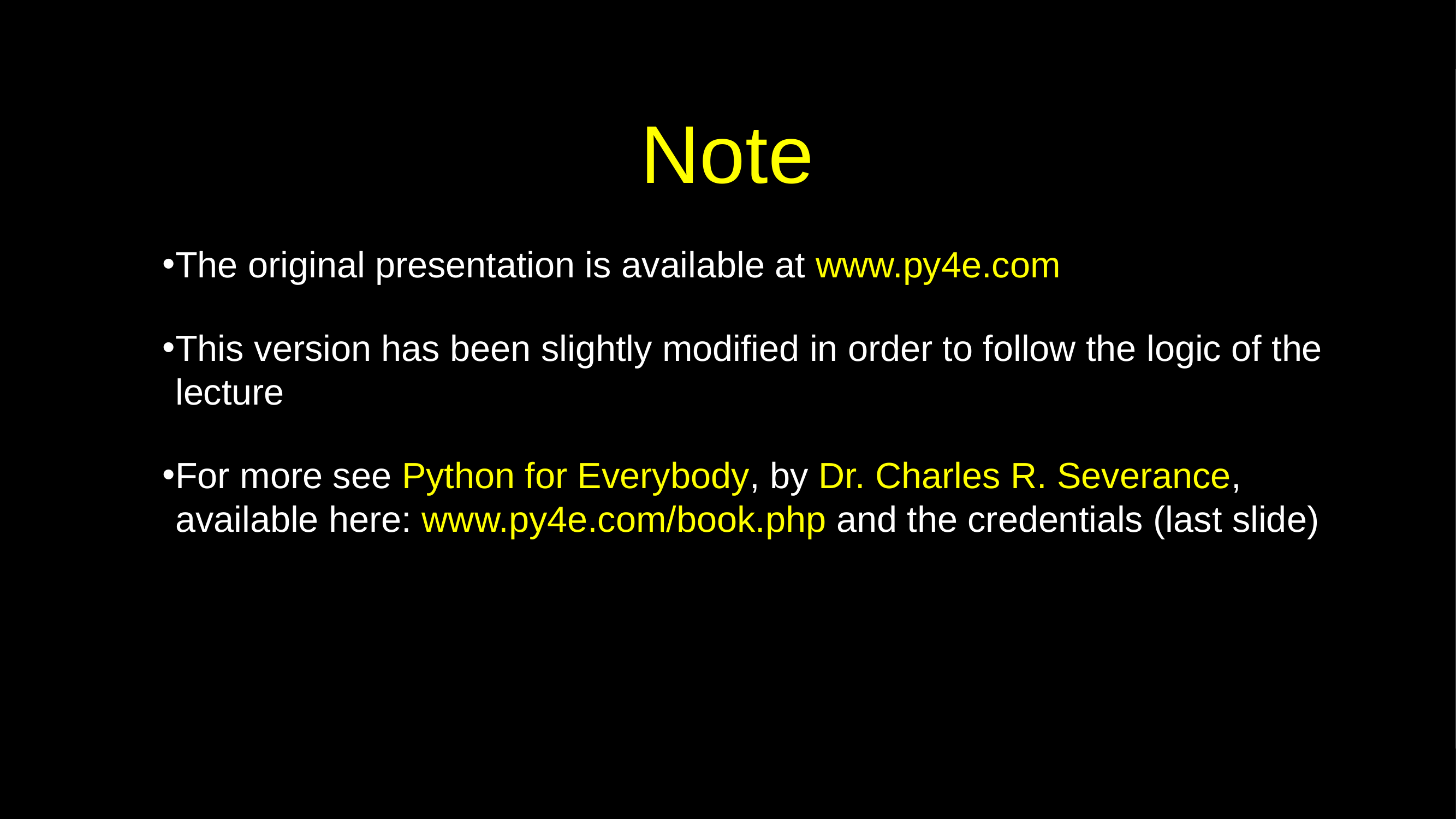

# Note
The original presentation is available at www.py4e.com
This version has been slightly modified in order to follow the logic of the lecture
For more see Python for Everybody, by Dr. Charles R. Severance, available here: www.py4e.com/book.php and the credentials (last slide)